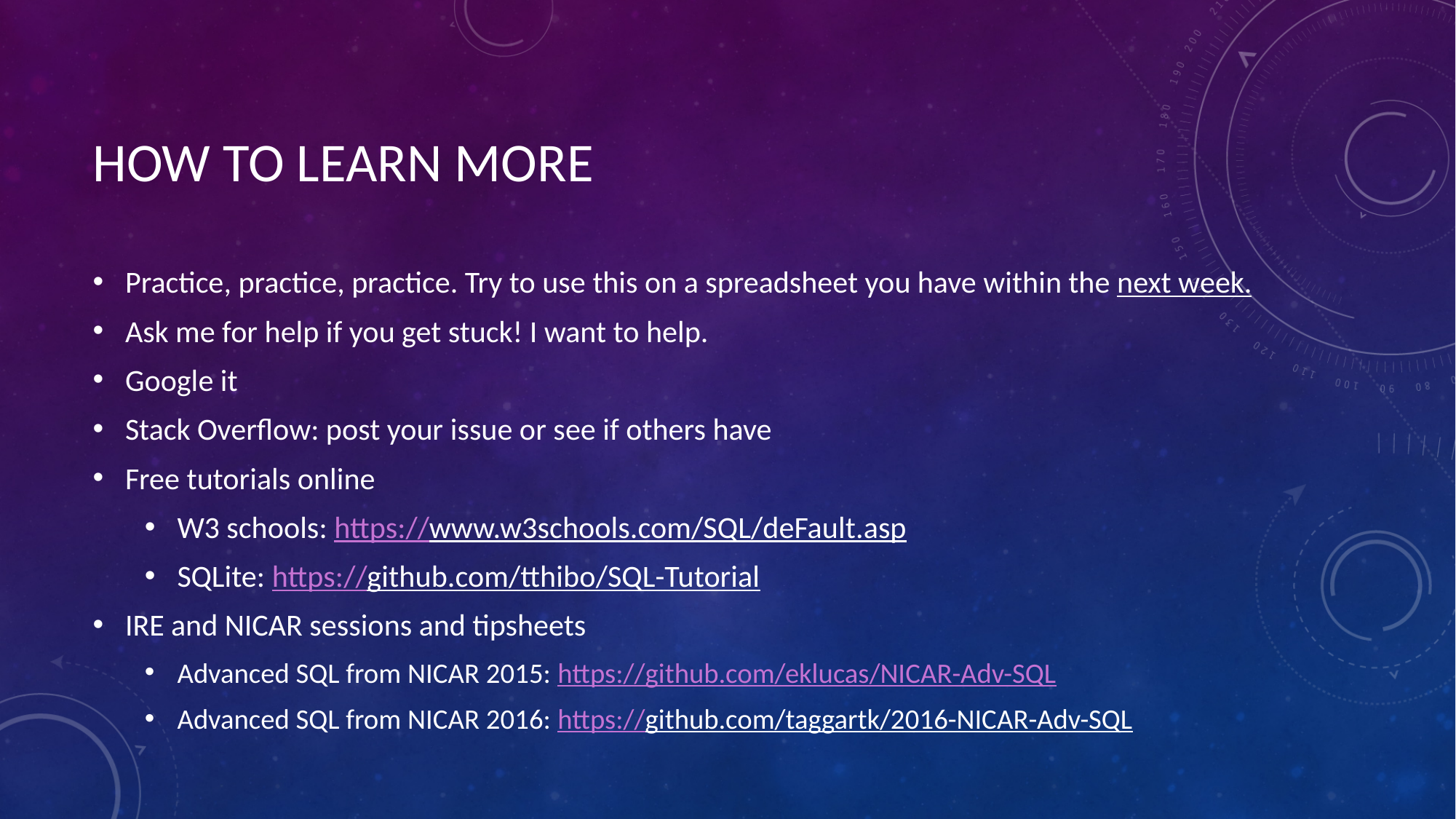

# How to learn more
Practice, practice, practice. Try to use this on a spreadsheet you have within the next week.
Ask me for help if you get stuck! I want to help.
Google it
Stack Overflow: post your issue or see if others have
Free tutorials online
W3 schools: https://www.w3schools.com/SQL/deFault.asp
SQLite: https://github.com/tthibo/SQL-Tutorial
IRE and NICAR sessions and tipsheets
Advanced SQL from NICAR 2015: https://github.com/eklucas/NICAR-Adv-SQL
Advanced SQL from NICAR 2016: https://github.com/taggartk/2016-NICAR-Adv-SQL